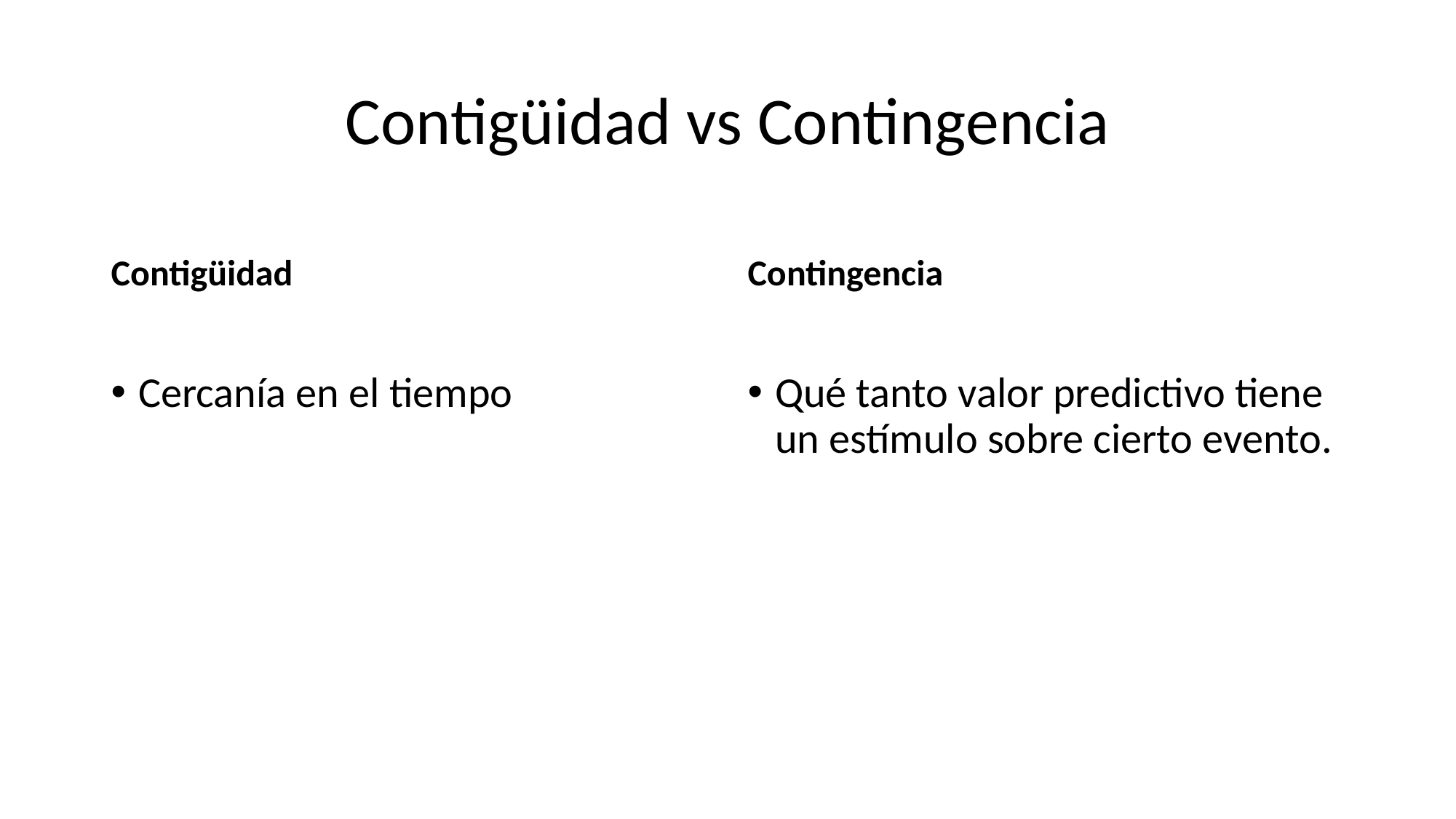

# Contigüidad vs Contingencia
Contigüidad
Contingencia

Cercanía en el tiempo

Qué tanto valor predictivo tiene un estímulo sobre cierto evento.